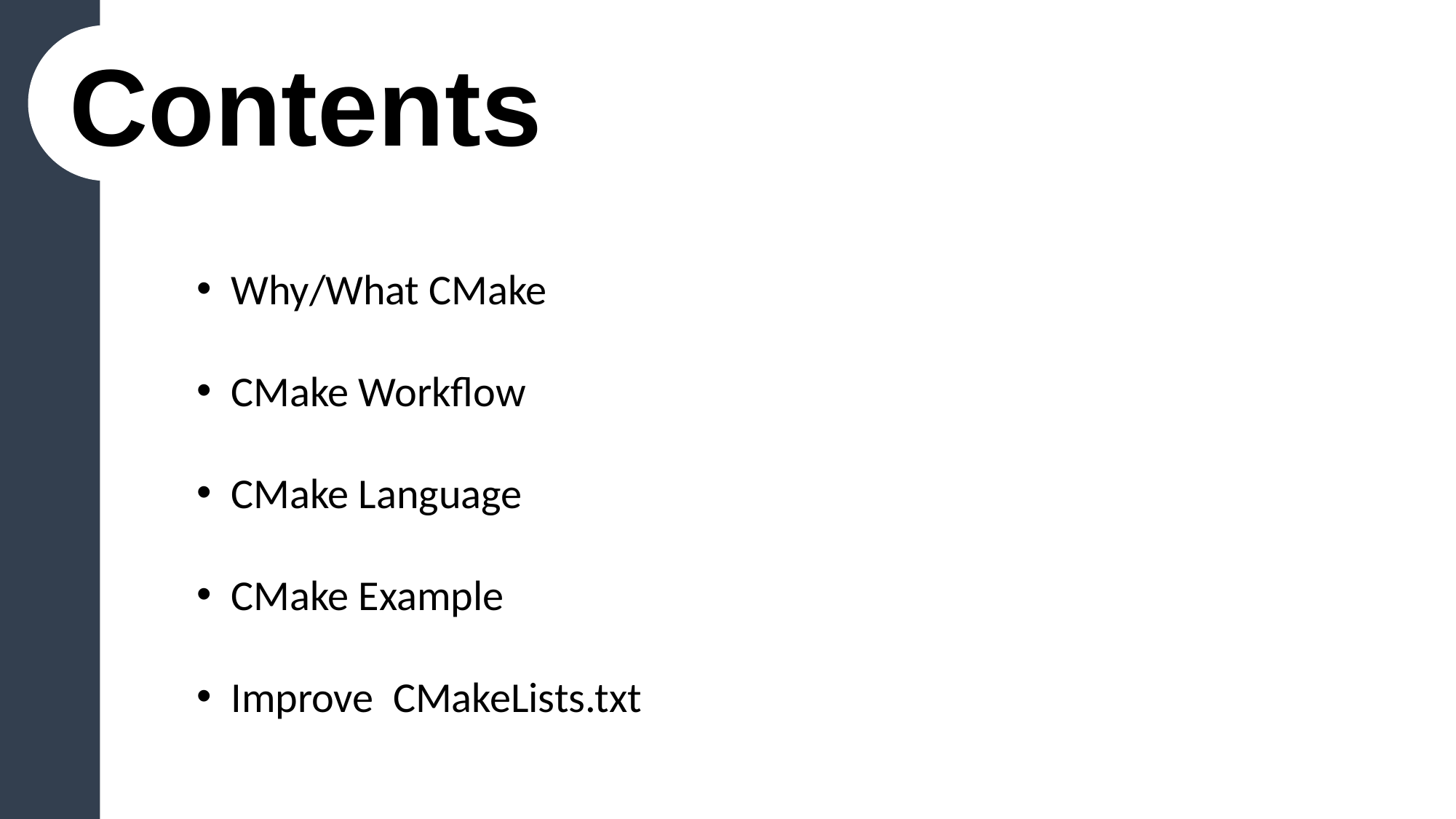

Contents
Why/What CMake
CMake Workflow
CMake Language
CMake Example
Improve  CMakeLists.txt